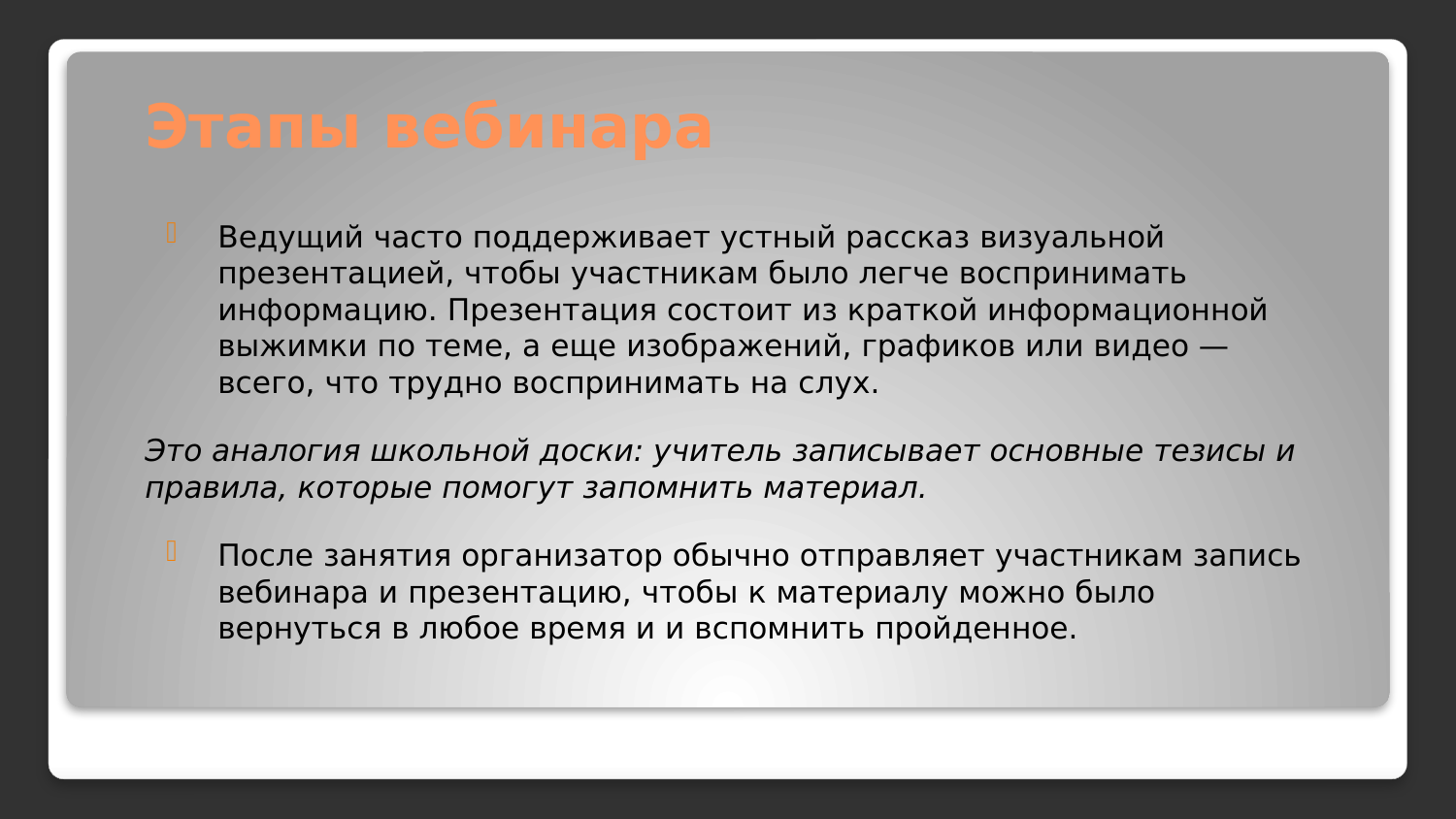

# Этапы вебинара
Ведущий часто поддерживает устный рассказ визуальной презентацией, чтобы участникам было легче воспринимать информацию. Презентация состоит из краткой информационной выжимки по теме, а еще изображений, графиков или видео — всего, что трудно воспринимать на слух.
Это аналогия школьной доски: учитель записывает основные тезисы и правила, которые помогут запомнить материал.
После занятия организатор обычно отправляет участникам запись вебинара и презентацию, чтобы к материалу можно было вернуться в любое время и и вспомнить пройденное.